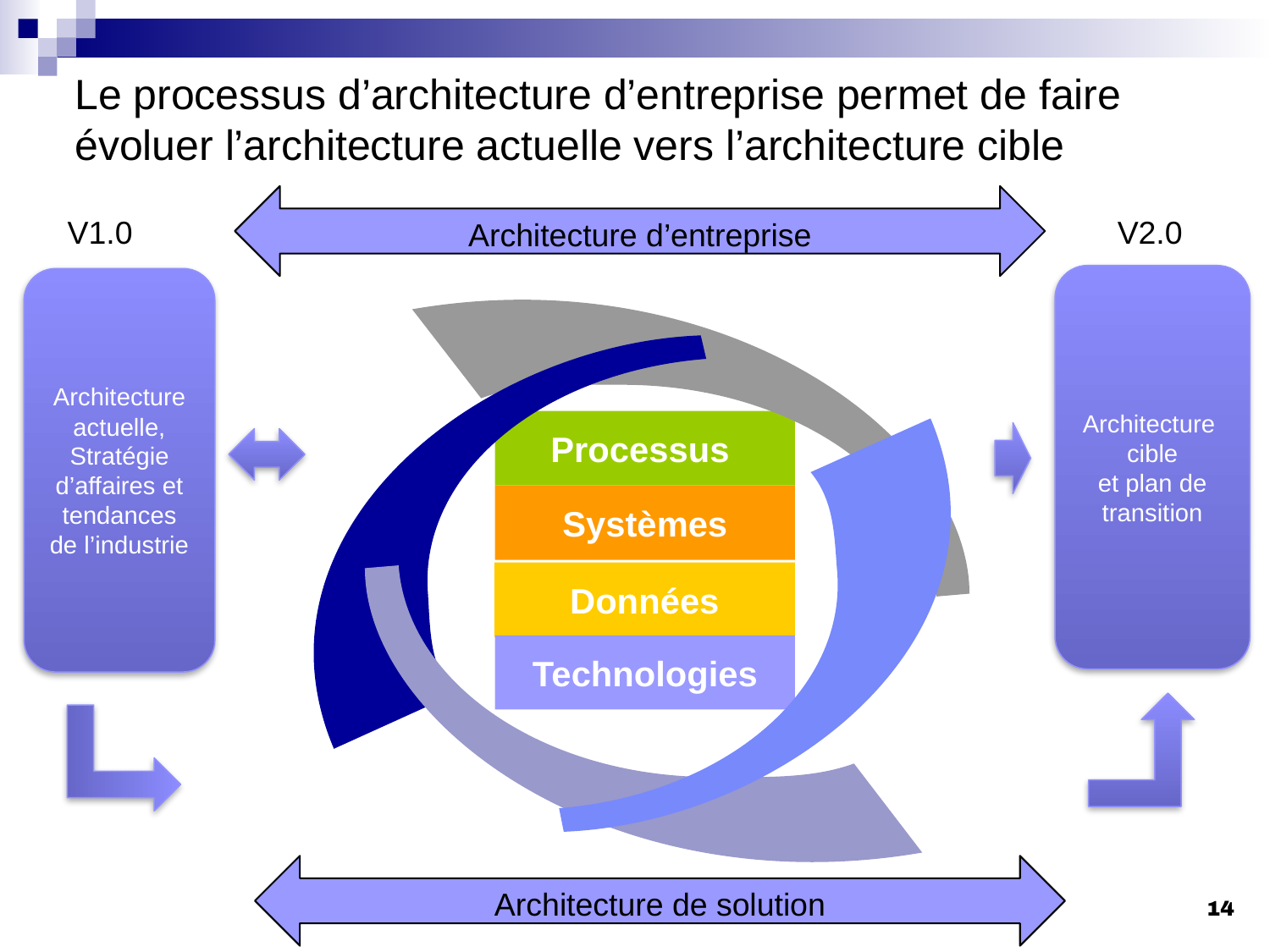

# Le processus d’architecture d’entreprise permet de faire évoluer l’architecture actuelle vers l’architecture cible
Architecture d’entreprise
V1.0
V2.0

Architecture  cible
et plan de transition
Architecture actuelle, Stratégie d’affaires et tendances de l’industrie

Processus

Systèmes
Données

Technologies

Architecture de solution
14